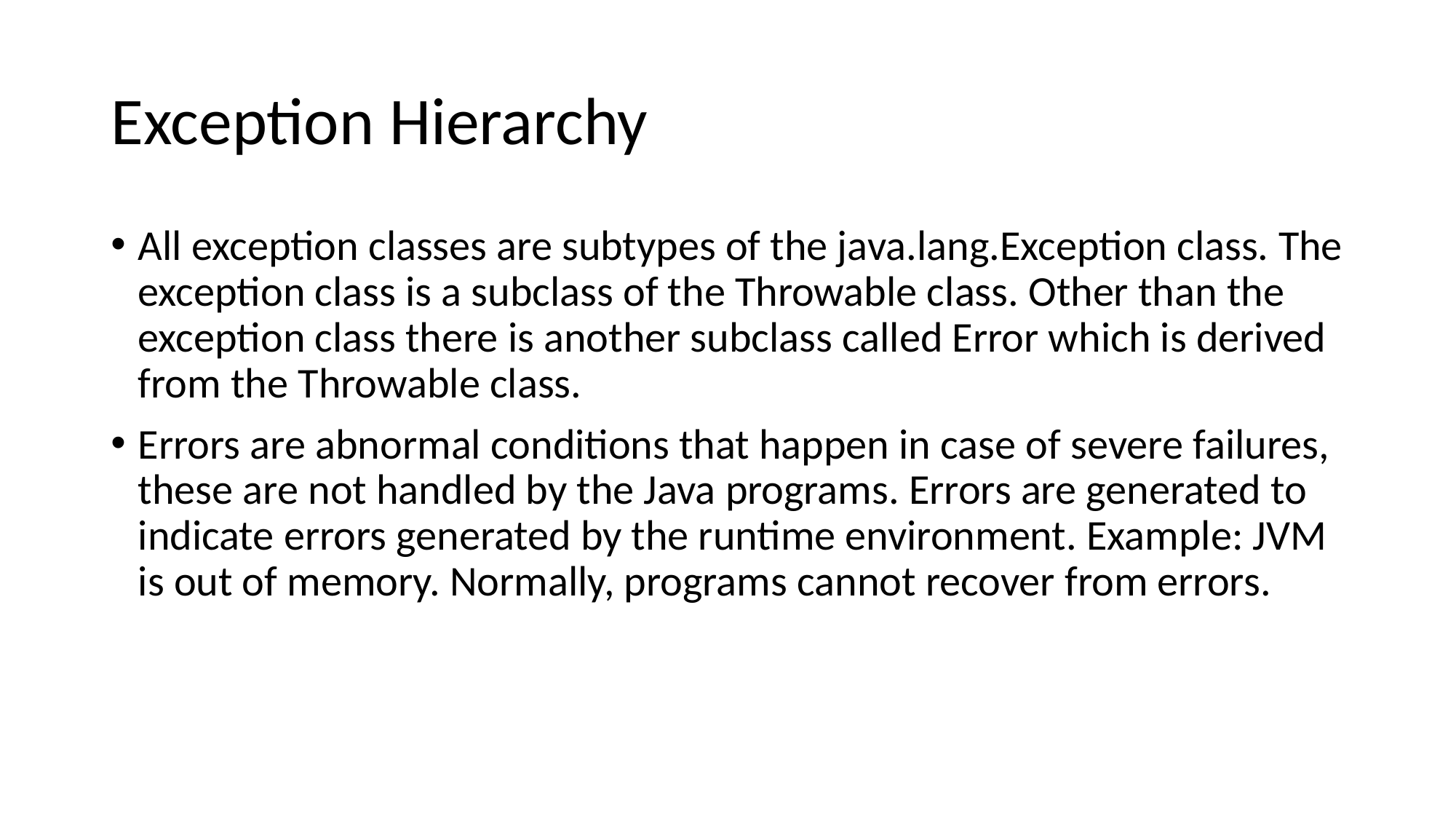

# Exception Hierarchy
All exception classes are subtypes of the java.lang.Exception class. The exception class is a subclass of the Throwable class. Other than the exception class there is another subclass called Error which is derived from the Throwable class.
Errors are abnormal conditions that happen in case of severe failures, these are not handled by the Java programs. Errors are generated to indicate errors generated by the runtime environment. Example: JVM is out of memory. Normally, programs cannot recover from errors.